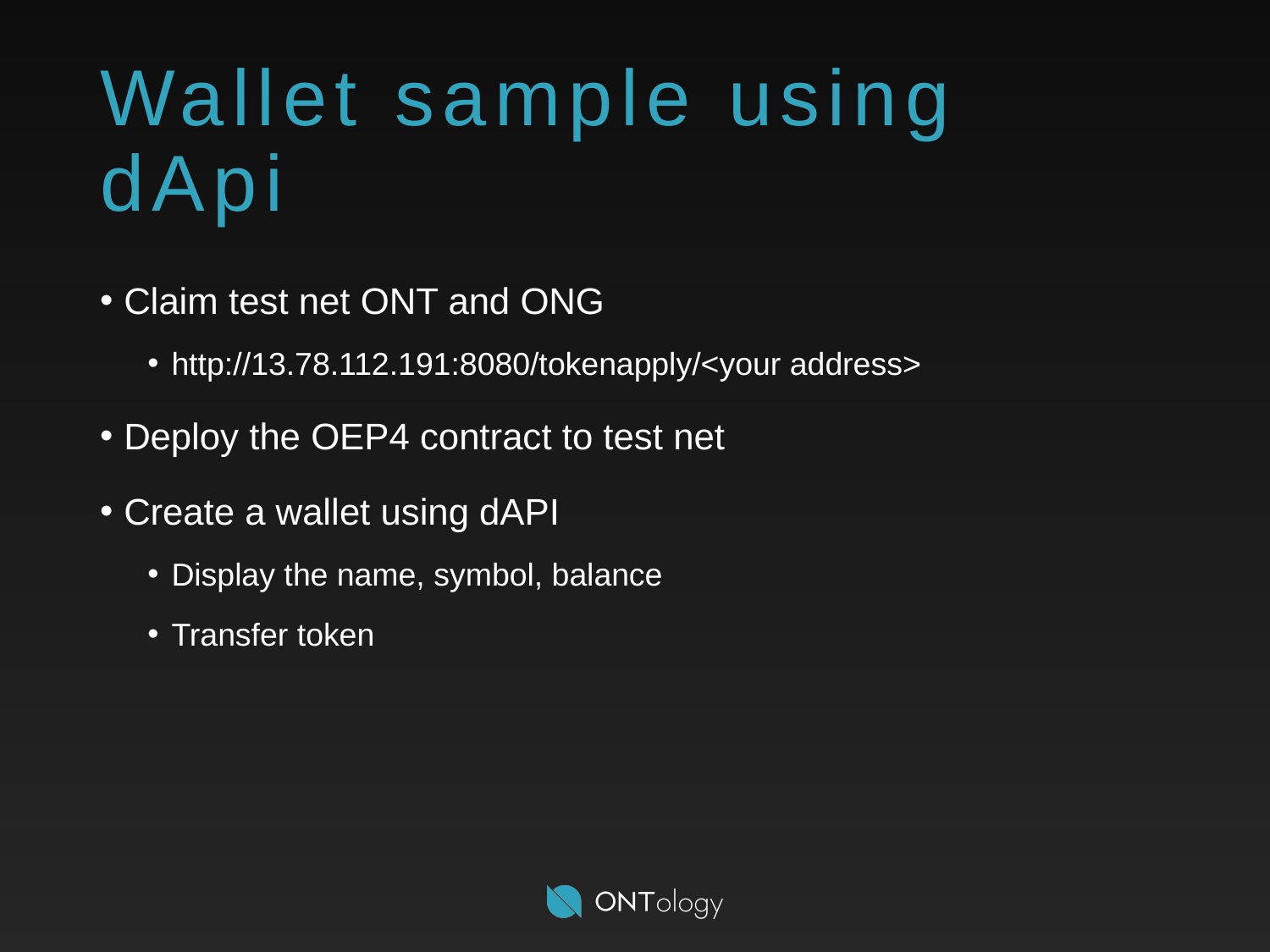

# Wallet sample using dApi
Claim test net ONT and ONG
http://13.78.112.191:8080/tokenapply/<your address>
Deploy the OEP4 contract to test net
Create a wallet using dAPI
Display the name, symbol, balance
Transfer token